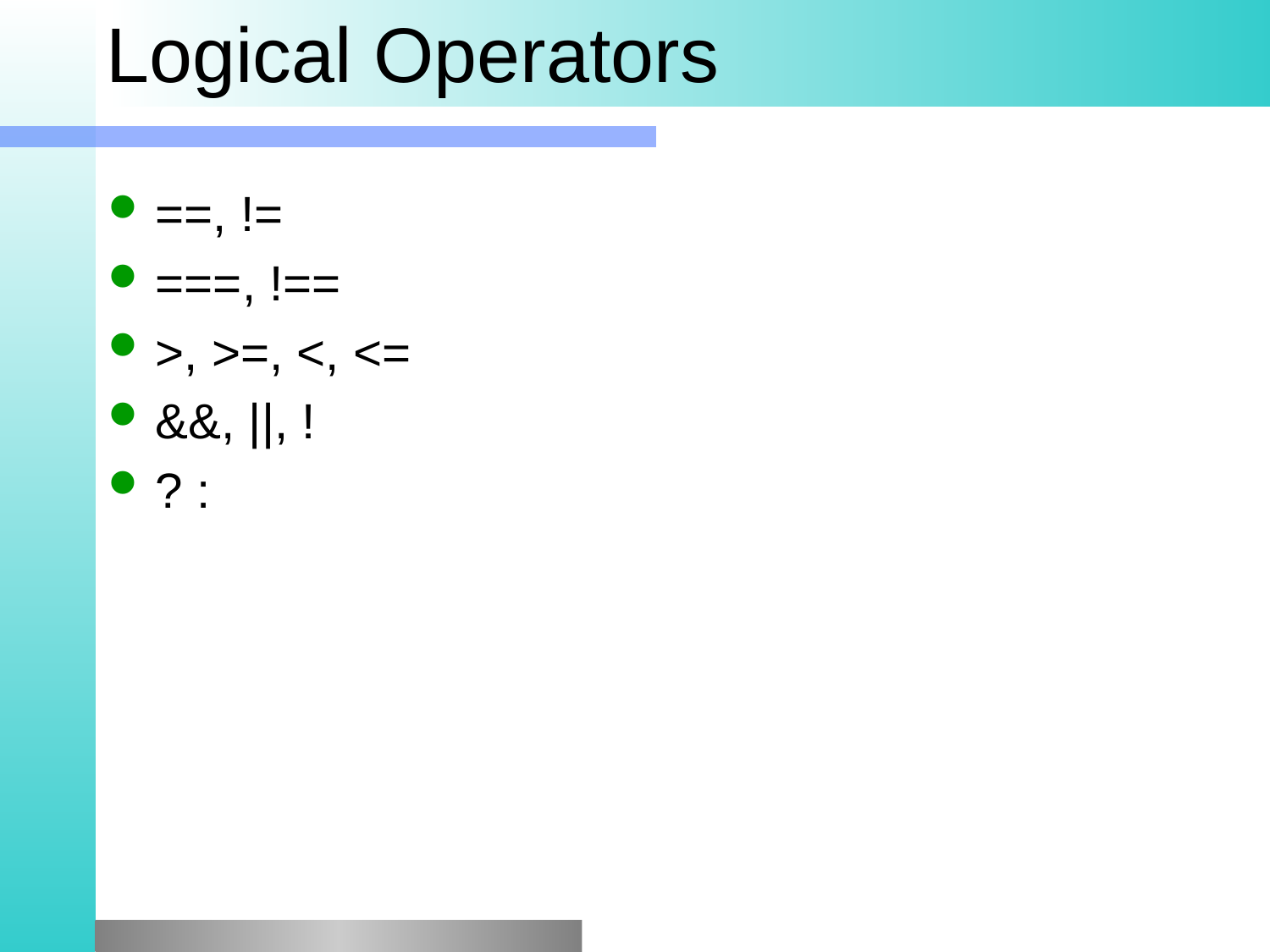

# Logical Operators
==, !=
===, !==
>, >=, <, <=
&&, ||, !
? :